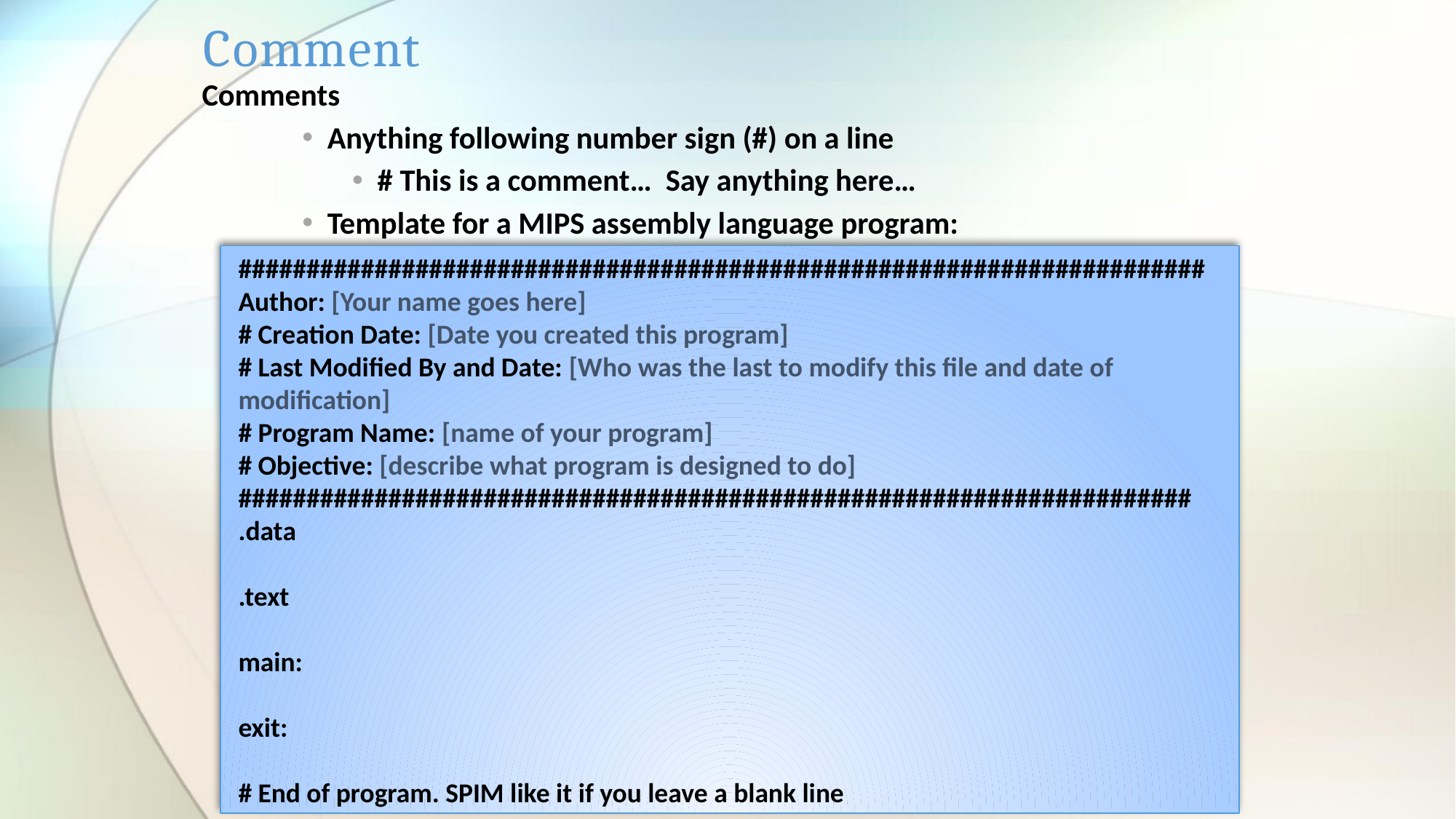

# Comment
Comments
Anything following number sign (#) on a line
# This is a comment…  Say anything here…
Template for a MIPS assembly language program:

####################################################################### Author: [Your name goes here]
# Creation Date: [Date you created this program]
# Last Modified By and Date: [Who was the last to modify this file and date of modification]
# Program Name: [name of your program]
# Objective: [describe what program is designed to do]
######################################################################
.data

.text

main:

exit:

# End of program. SPIM like it if you leave a blank line